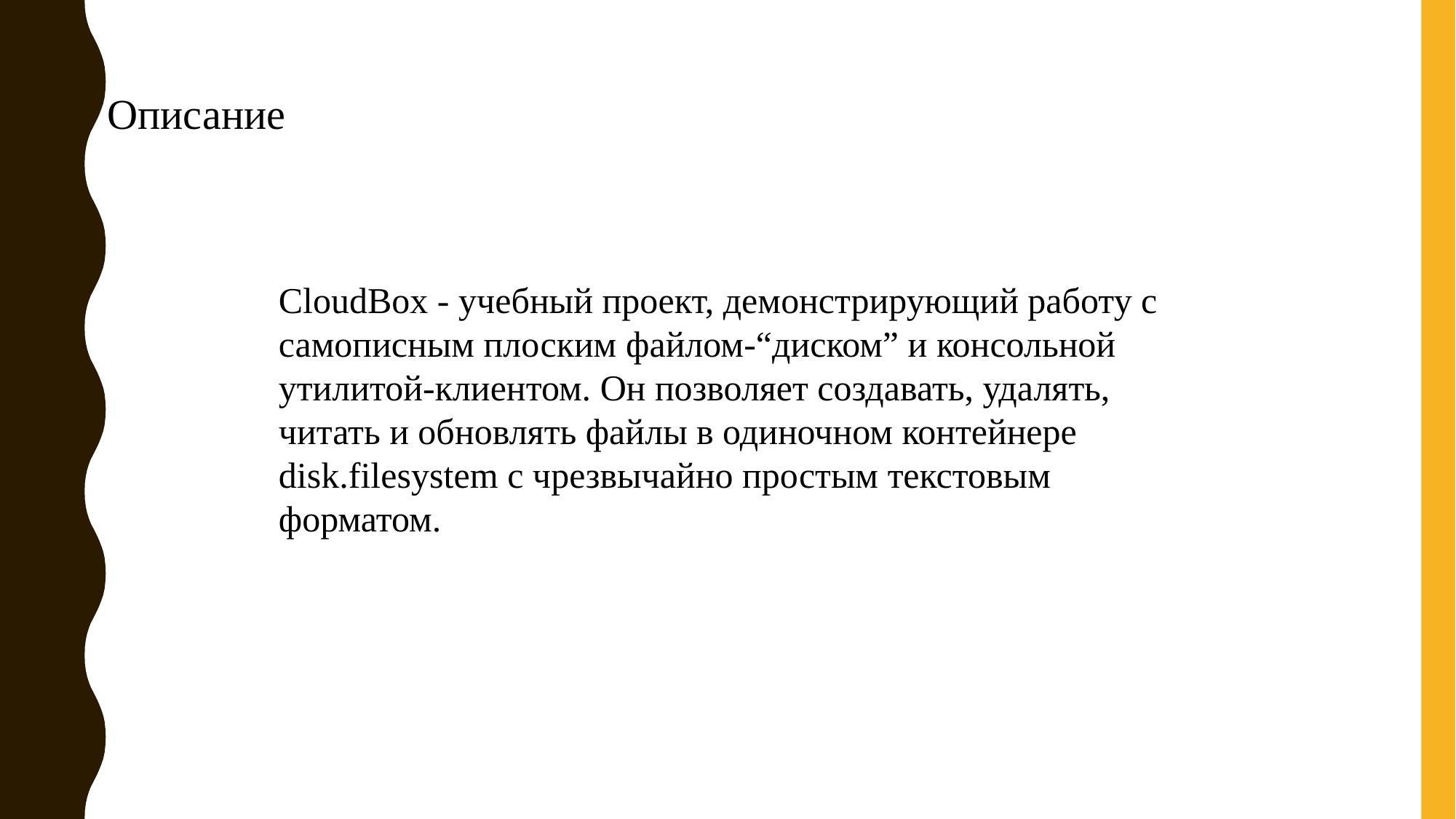

Описание
CloudBox - учебный проект, демонстрирующий работу с самописным плоским файлом-“диском” и консольной утилитой-клиентом. Он позволяет создавать, удалять, читать и обновлять файлы в одиночном контейнере disk.filesystem с чрезвычайно простым текстовым форматом.